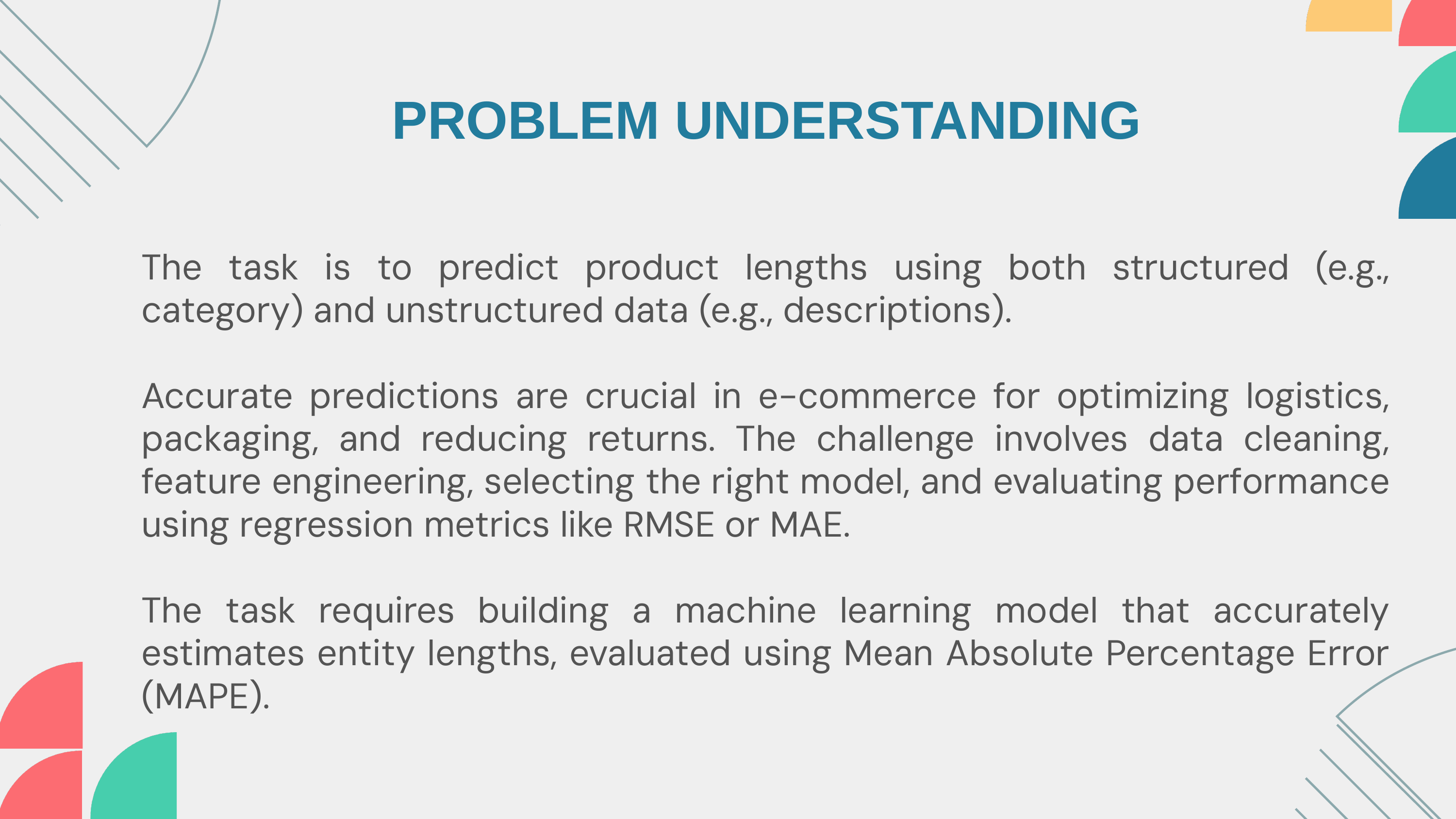

PROBLEM UNDERSTANDING

The task is to predict product lengths using both structured (e.g., category) and unstructured data (e.g., descriptions).

Accurate predictions are crucial in e-commerce for optimizing logistics, packaging, and reducing returns. The challenge involves data cleaning, feature engineering, selecting the right model, and evaluating performance using regression metrics like RMSE or MAE.

The task requires building a machine learning model that accurately estimates entity lengths, evaluated using Mean Absolute Percentage Error (MAPE).